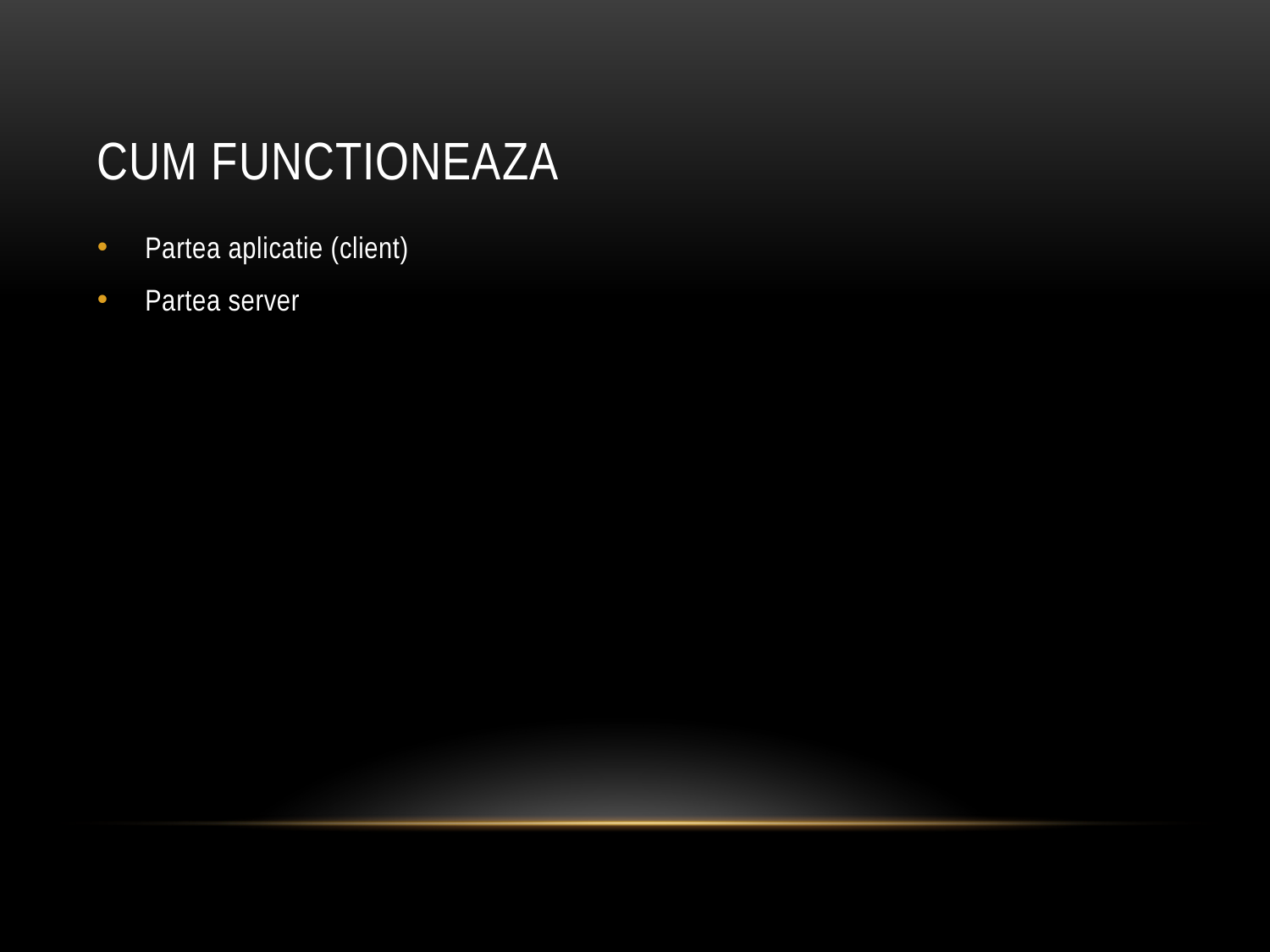

# Cum functioneaza
Partea aplicatie (client)
Partea server